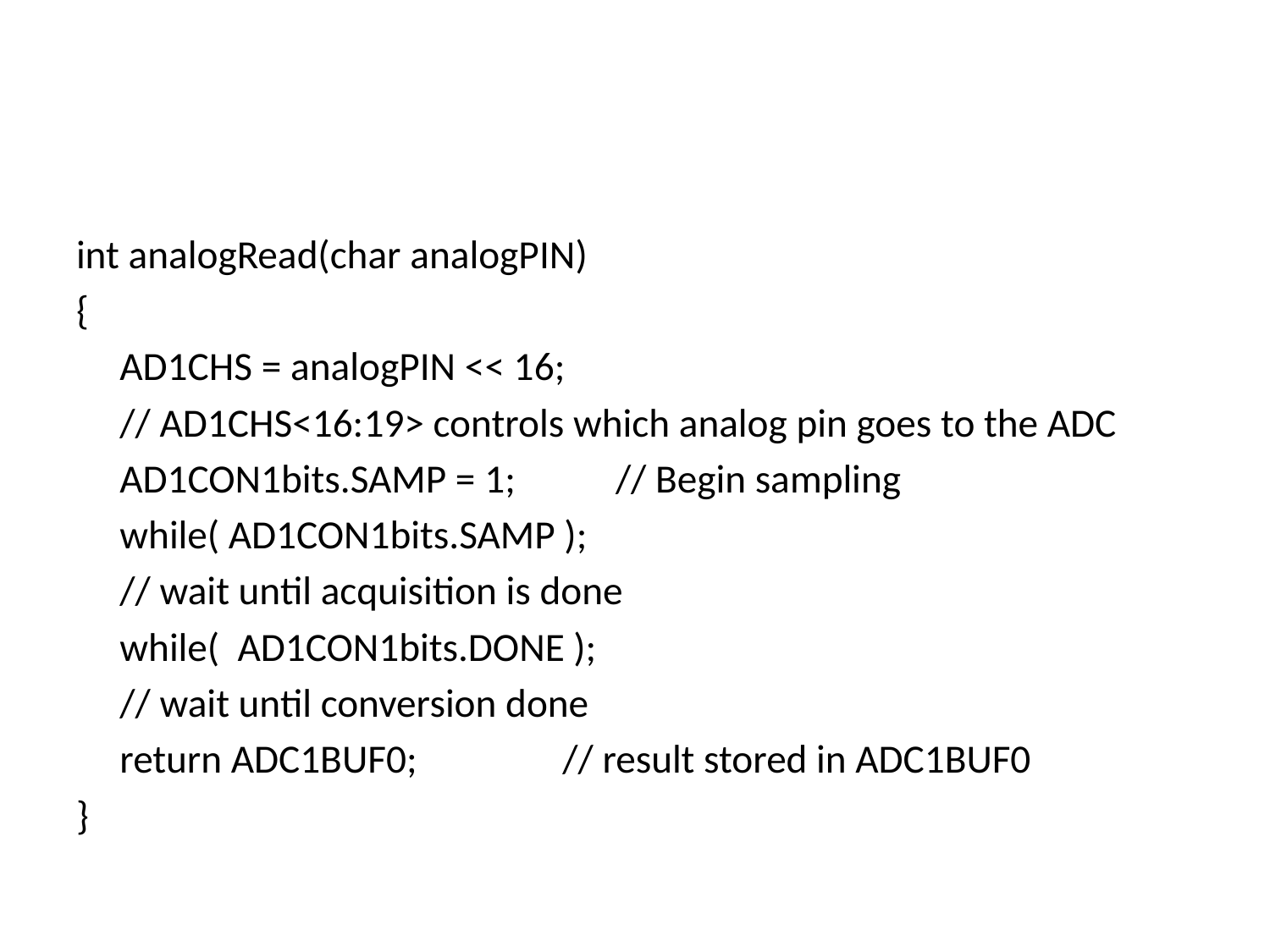

#
int analogRead(char analogPIN)
{
	AD1CHS = analogPIN << 16;
	// AD1CHS<16:19> controls which analog pin goes to the ADC
	AD1CON1bits.SAMP = 1;           // Begin sampling
	while( AD1CON1bits.SAMP );
	// wait until acquisition is done
	while(  AD1CON1bits.DONE );
	// wait until conversion done
	return ADC1BUF0;                // result stored in ADC1BUF0
}